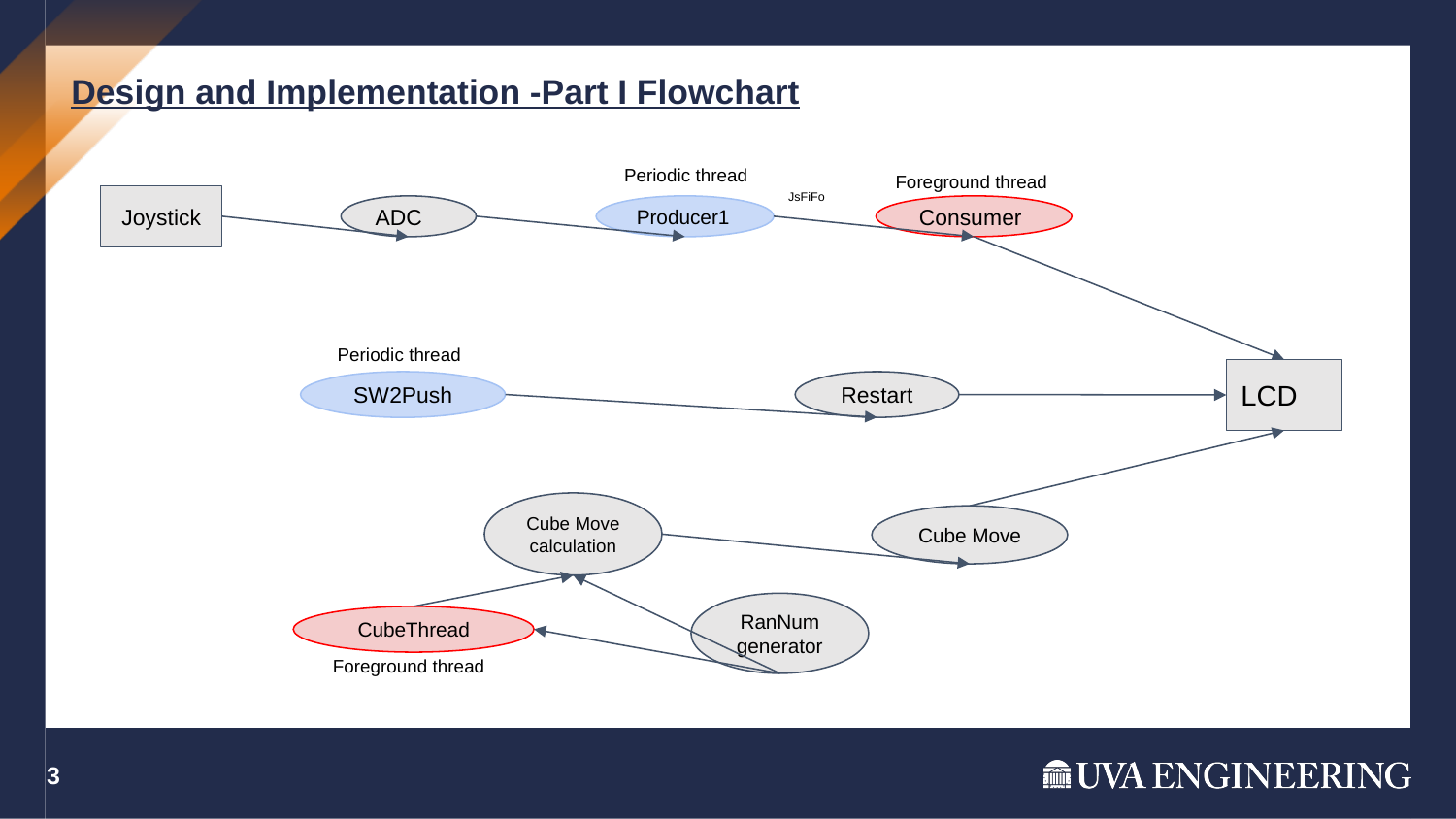

Design and Implementation -Part I Flowchart
Periodic thread
Foreground thread
JsFiFo
Joystick
ADC
Producer1
Consumer
Periodic thread
LCD
SW2Push
Restart
Cube Move calculation
Cube Move
RanNum generator
CubeThread
Foreground thread